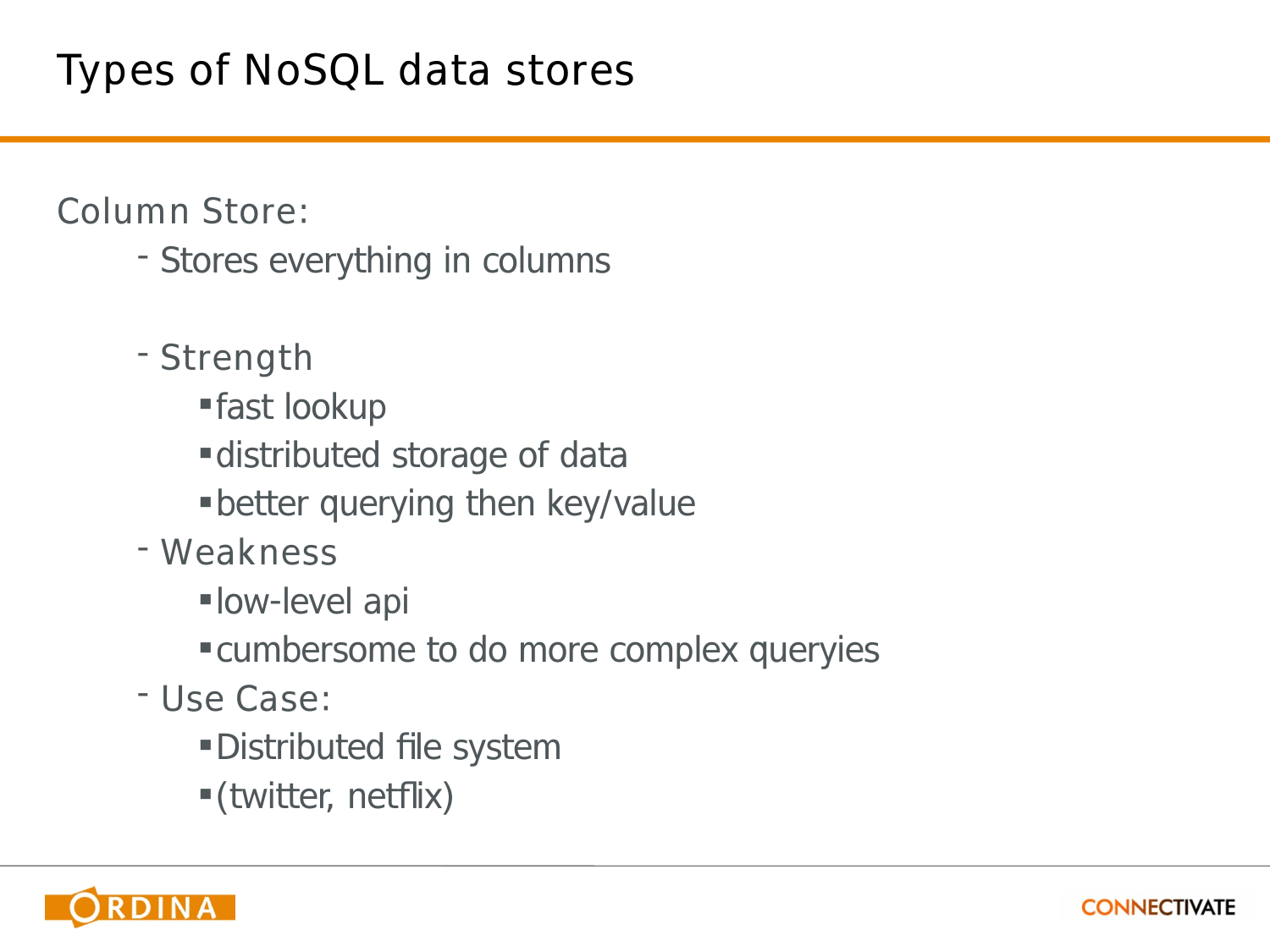

# Types of NoSQL data stores
Column Store:
Stores everything in columns

Strength
fast lookup
distributed storage of data
better querying then key/value
Weakness
low-level api
cumbersome to do more complex queryies
Use Case:
Distributed file system
(twitter, netflix)